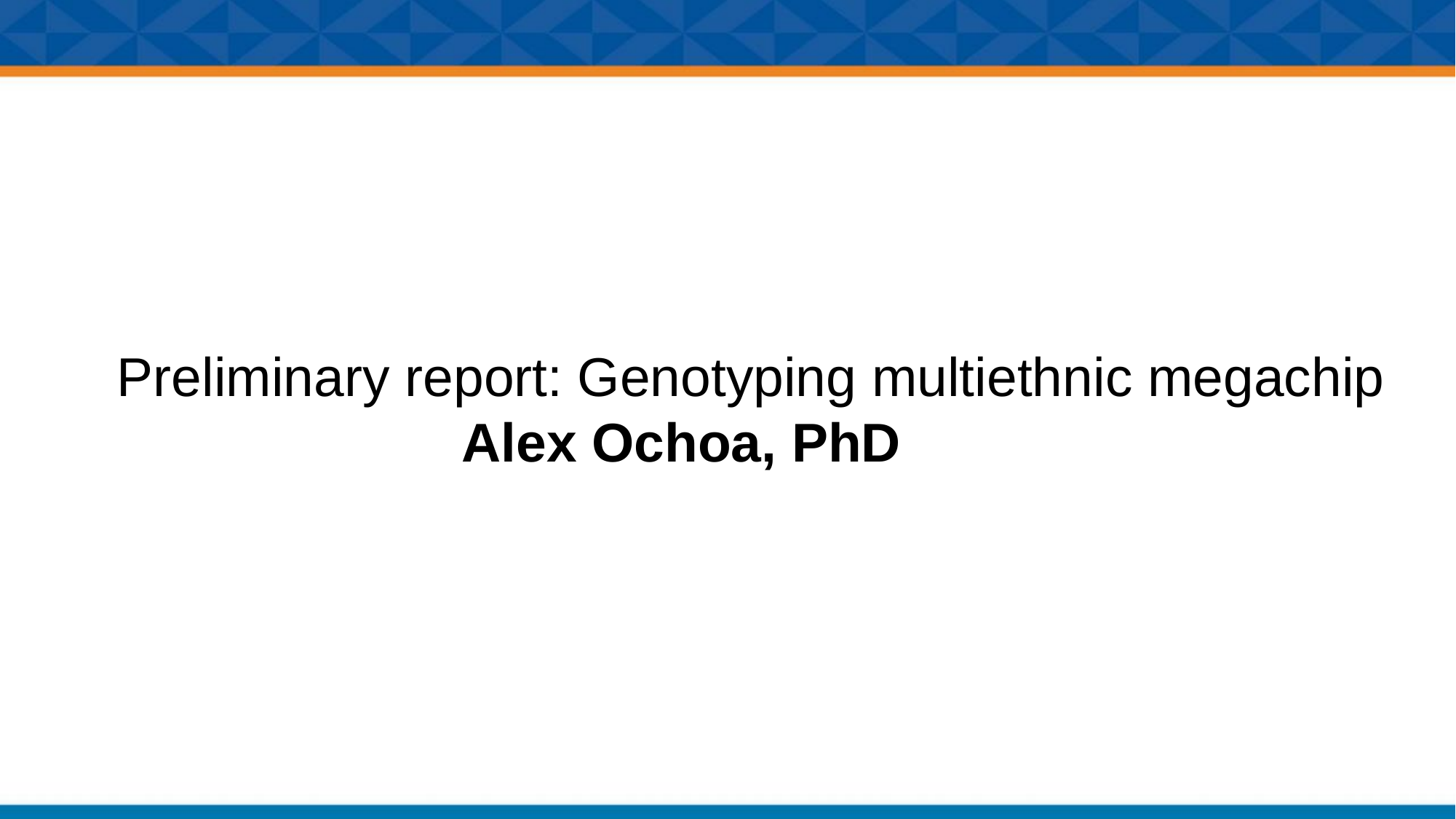

# Preliminary report: Genotyping multiethnic megachip Alex Ochoa, PhD